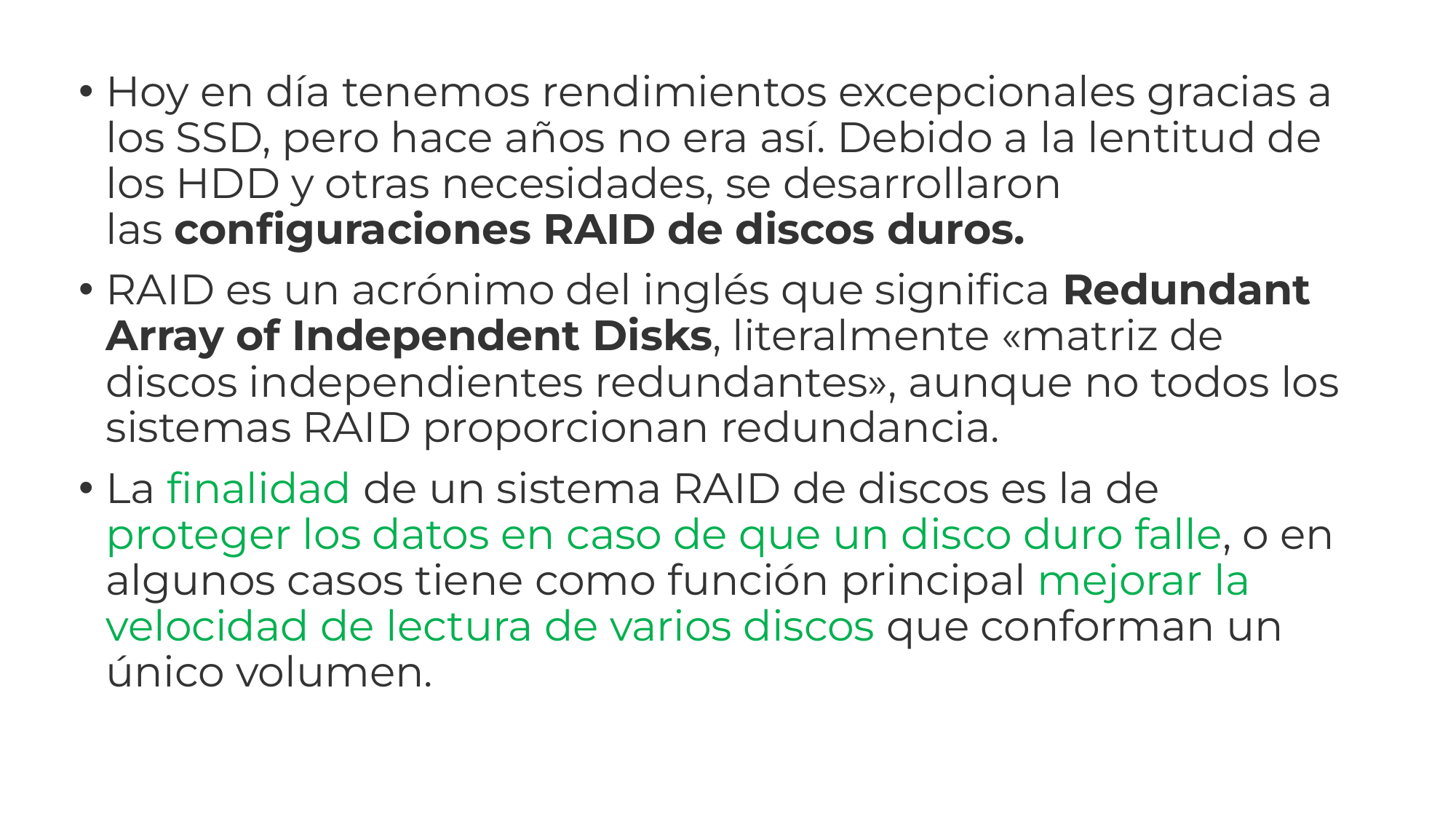

Hoy en día tenemos rendimientos excepcionales gracias a los SSD, pero hace años no era así. Debido a la lentitud de los HDD y otras necesidades, se desarrollaron las configuraciones RAID de discos duros.
RAID es un acrónimo del inglés que significa Redundant Array of Independent Disks, literalmente «matriz de discos independientes redundantes», aunque no todos los sistemas RAID proporcionan redundancia.
La finalidad de un sistema RAID de discos es la de proteger los datos en caso de que un disco duro falle, o en algunos casos tiene como función principal mejorar la velocidad de lectura de varios discos que conforman un único volumen.